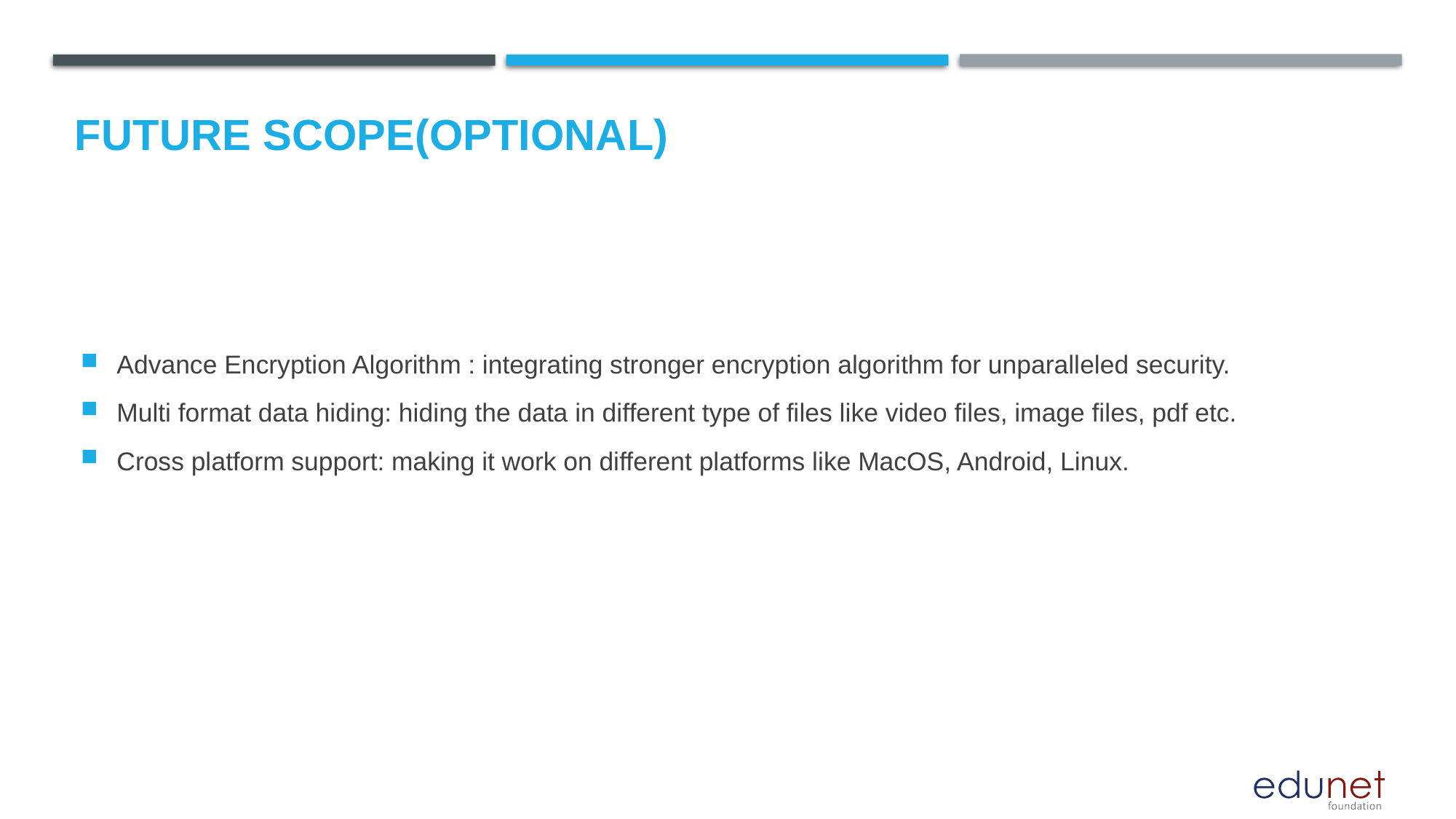

Future scope(optional)
Advance Encryption Algorithm : integrating stronger encryption algorithm for unparalleled security.
Multi format data hiding: hiding the data in different type of files like video files, image files, pdf etc.
Cross platform support: making it work on different platforms like MacOS, Android, Linux.